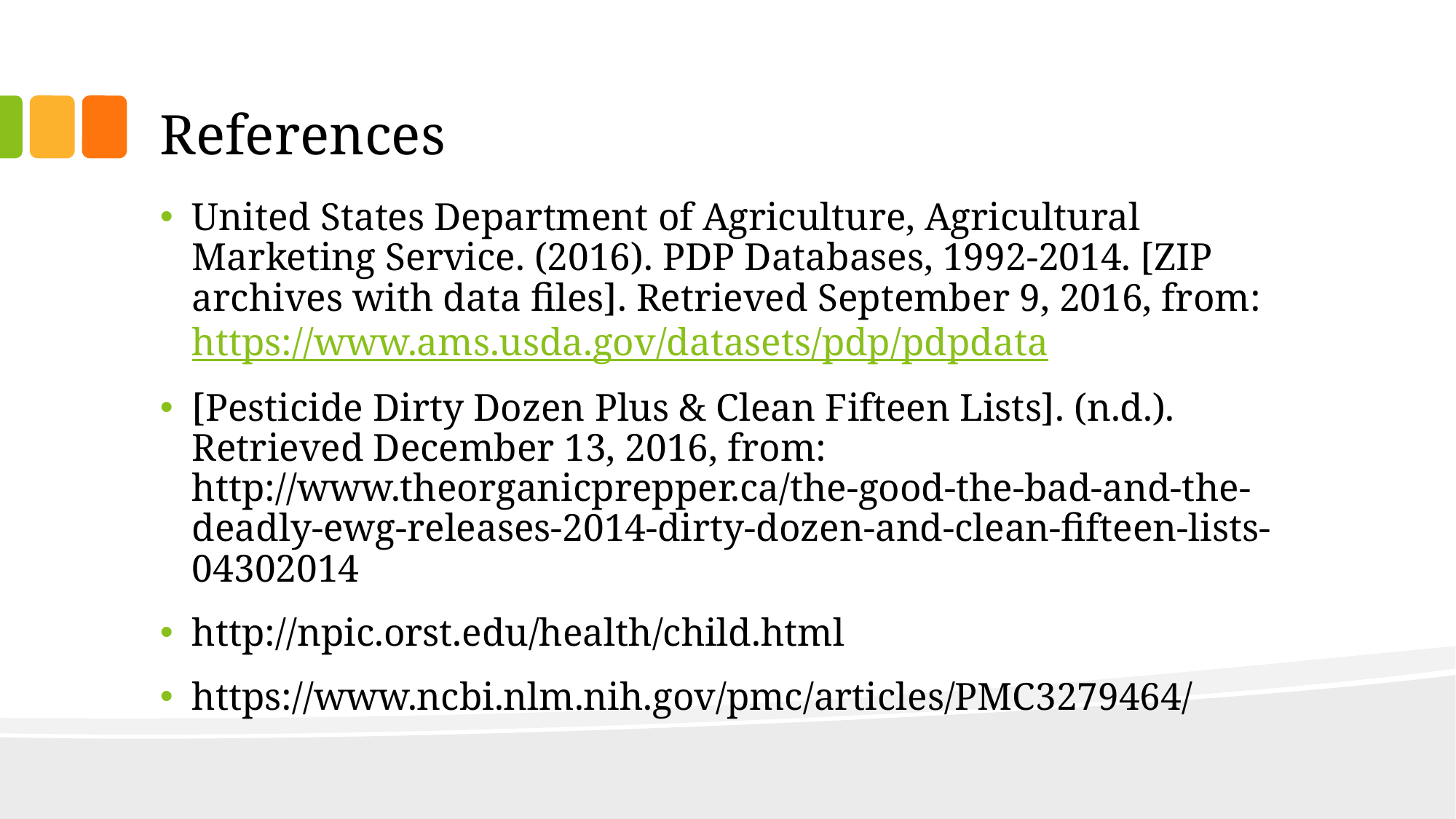

# References
United States Department of Agriculture, Agricultural Marketing Service. (2016). PDP Databases, 1992-2014. [ZIP archives with data files]. Retrieved September 9, 2016, from: https://www.ams.usda.gov/datasets/pdp/pdpdata
[Pesticide Dirty Dozen Plus & Clean Fifteen Lists]. (n.d.). Retrieved December 13, 2016, from: http://www.theorganicprepper.ca/the-good-the-bad-and-the-deadly-ewg-releases-2014-dirty-dozen-and-clean-fifteen-lists-04302014
http://npic.orst.edu/health/child.html
https://www.ncbi.nlm.nih.gov/pmc/articles/PMC3279464/